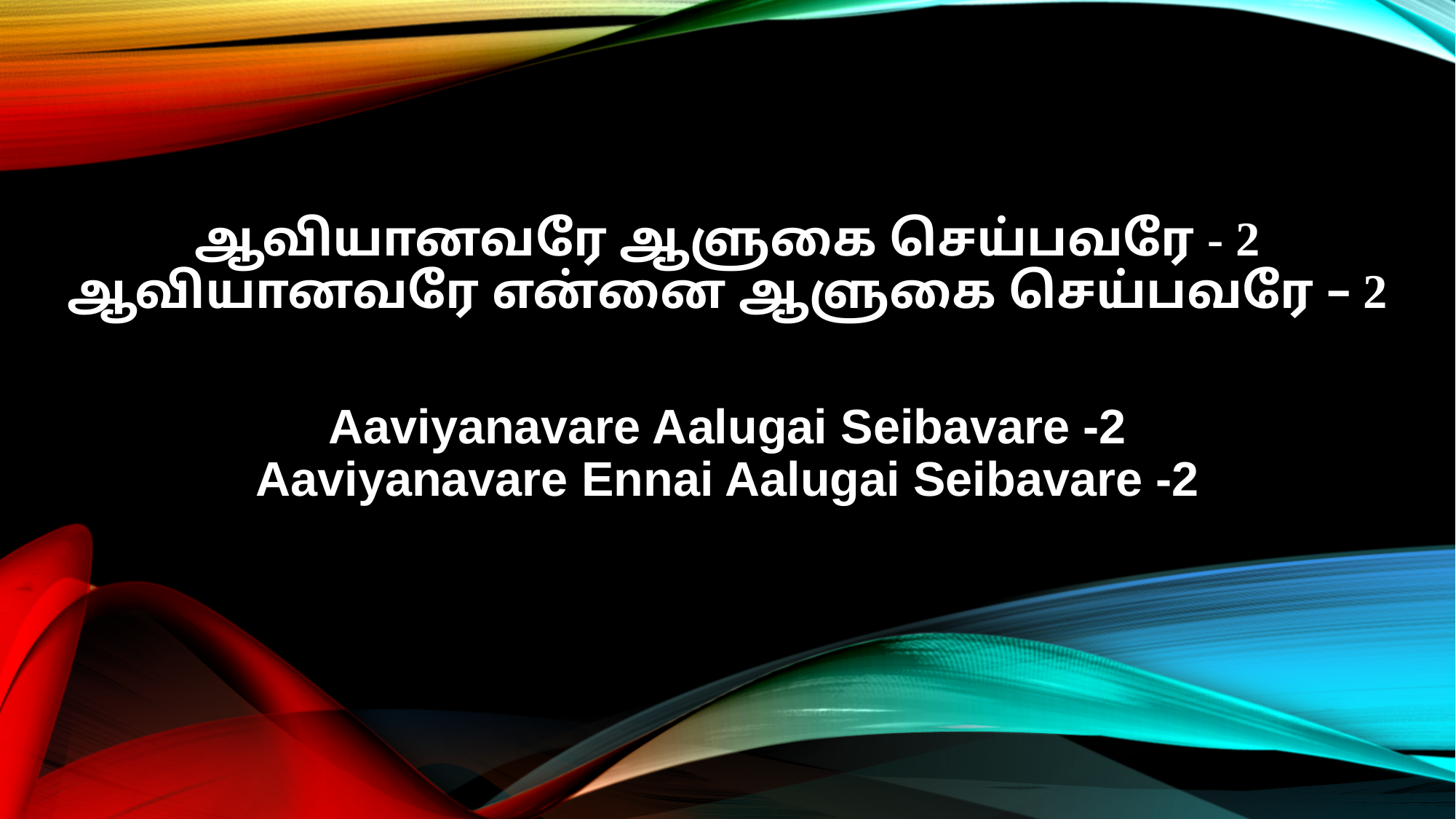

ஆவியானவரே ஆளுகை செய்பவரே - 2
ஆவியானவரே என்னை ஆளுகை செய்பவரே – 2

Aaviyanavare Aalugai Seibavare -2
Aaviyanavare Ennai Aalugai Seibavare -2